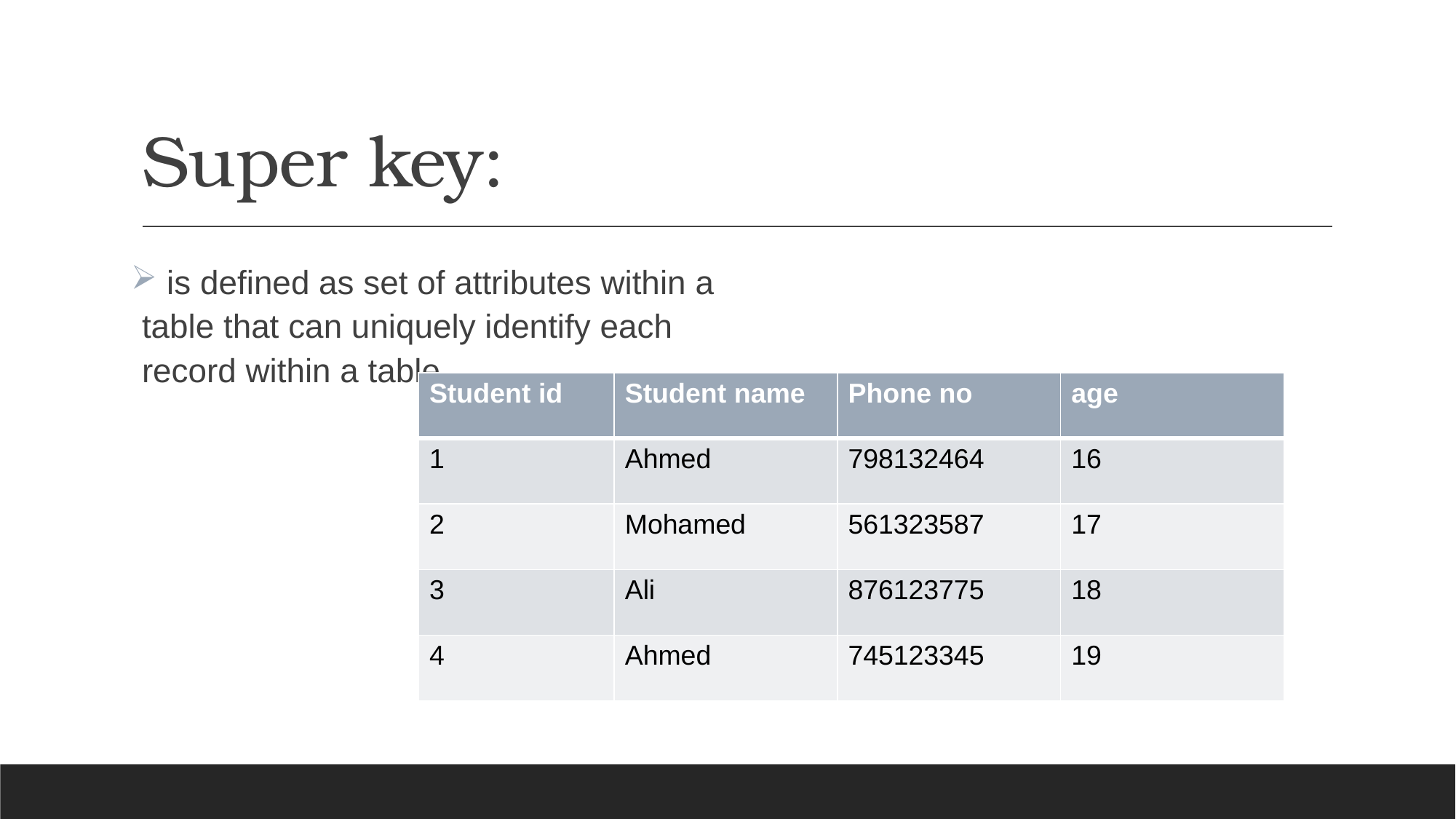

# Super key:
 is defined as set of attributes within a table that can uniquely identify each record within a table.
| Student id | Student name | Phone no | age |
| --- | --- | --- | --- |
| 1 | Ahmed | 798132464 | 16 |
| 2 | Mohamed | 561323587 | 17 |
| 3 | Ali | 876123775 | 18 |
| 4 | Ahmed | 745123345 | 19 |